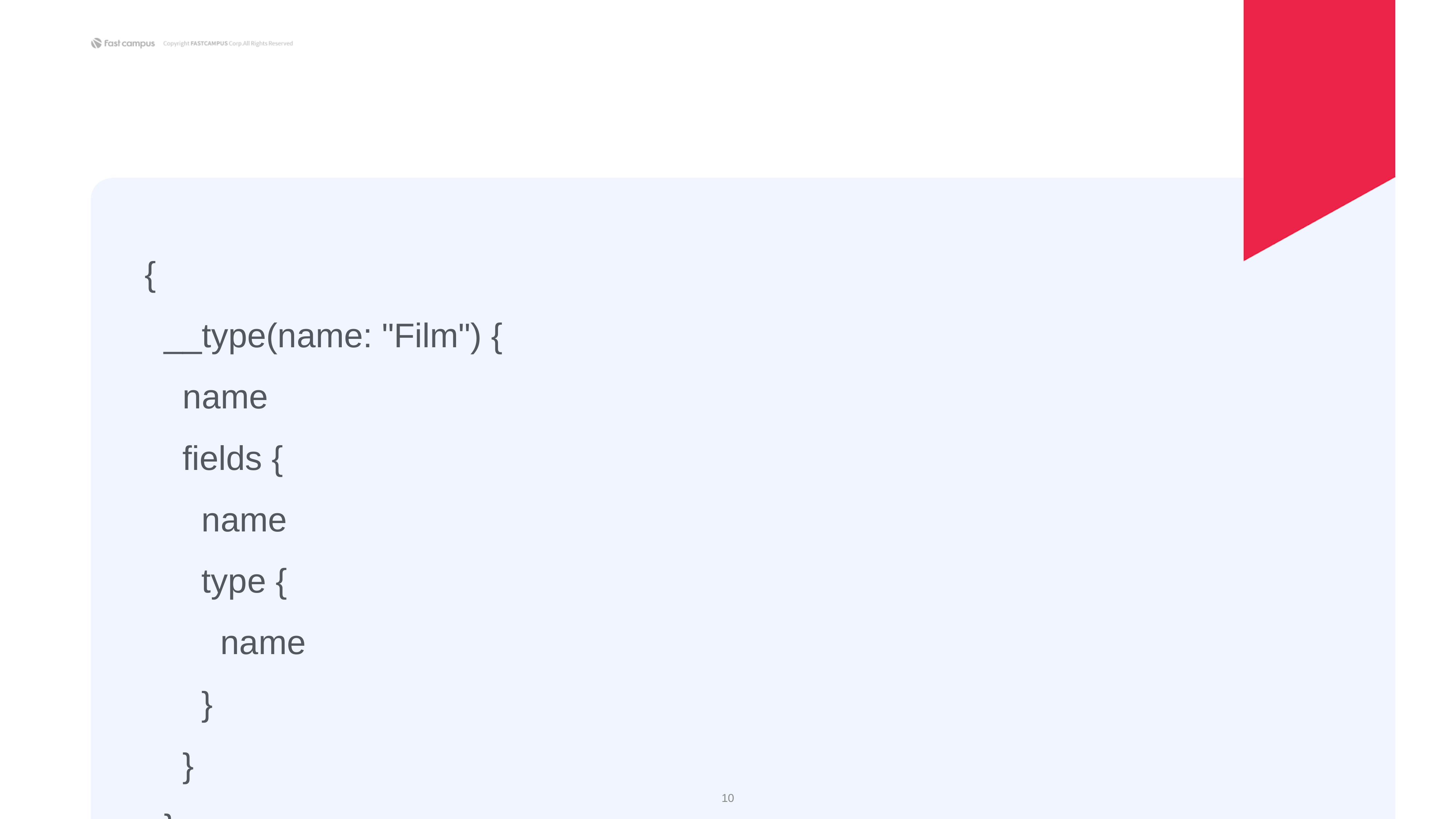

{
  __type(name: "Film") {
    name
    fields {
      name
      type {
        name
      }
    }
  }
  film(filmID: 1){
    id
    title
    episodeID
    director
    created
    releaseDate
  }
}

10